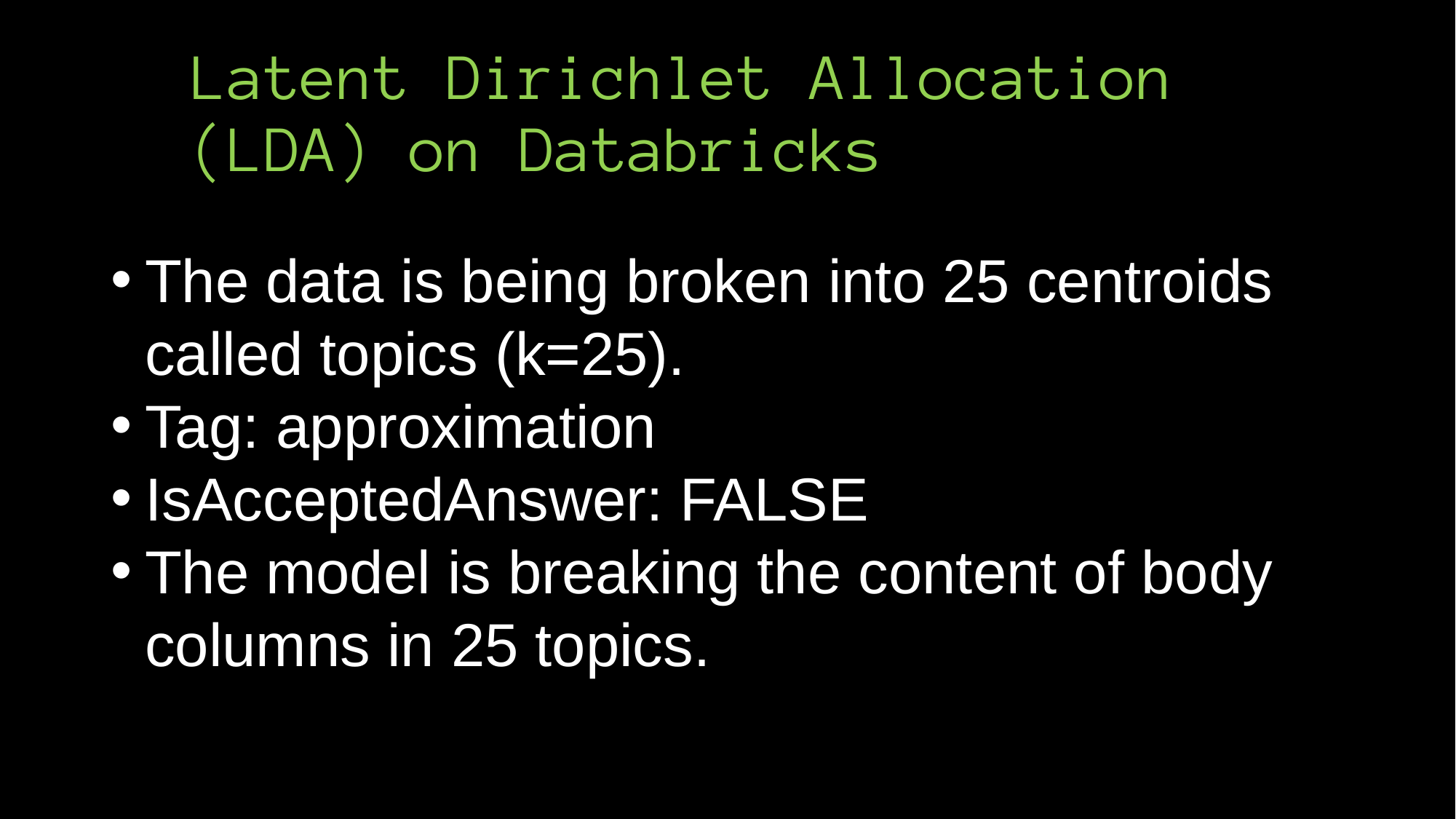

# Latent Dirichlet Allocation (LDA) on Databricks
The data is being broken into 25 centroids called topics (k=25).
Tag: approximation
IsAcceptedAnswer: FALSE
The model is breaking the content of body columns in 25 topics.